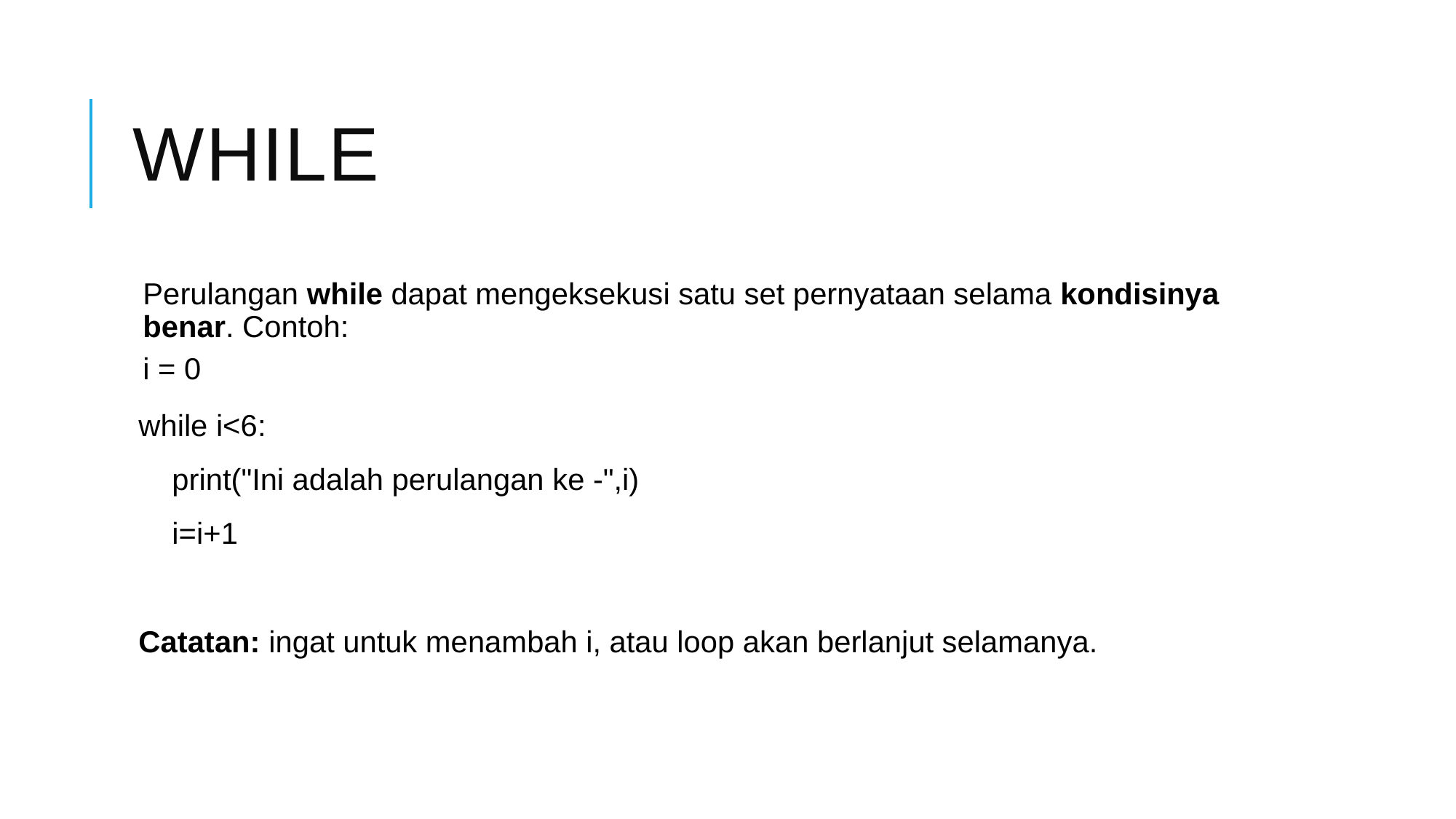

# While
Perulangan while dapat mengeksekusi satu set pernyataan selama kondisinya benar. Contoh:
i = 0
while i<6:
    print("Ini adalah perulangan ke -",i)
    i=i+1

Catatan: ingat untuk menambah i, atau loop akan berlanjut selamanya.